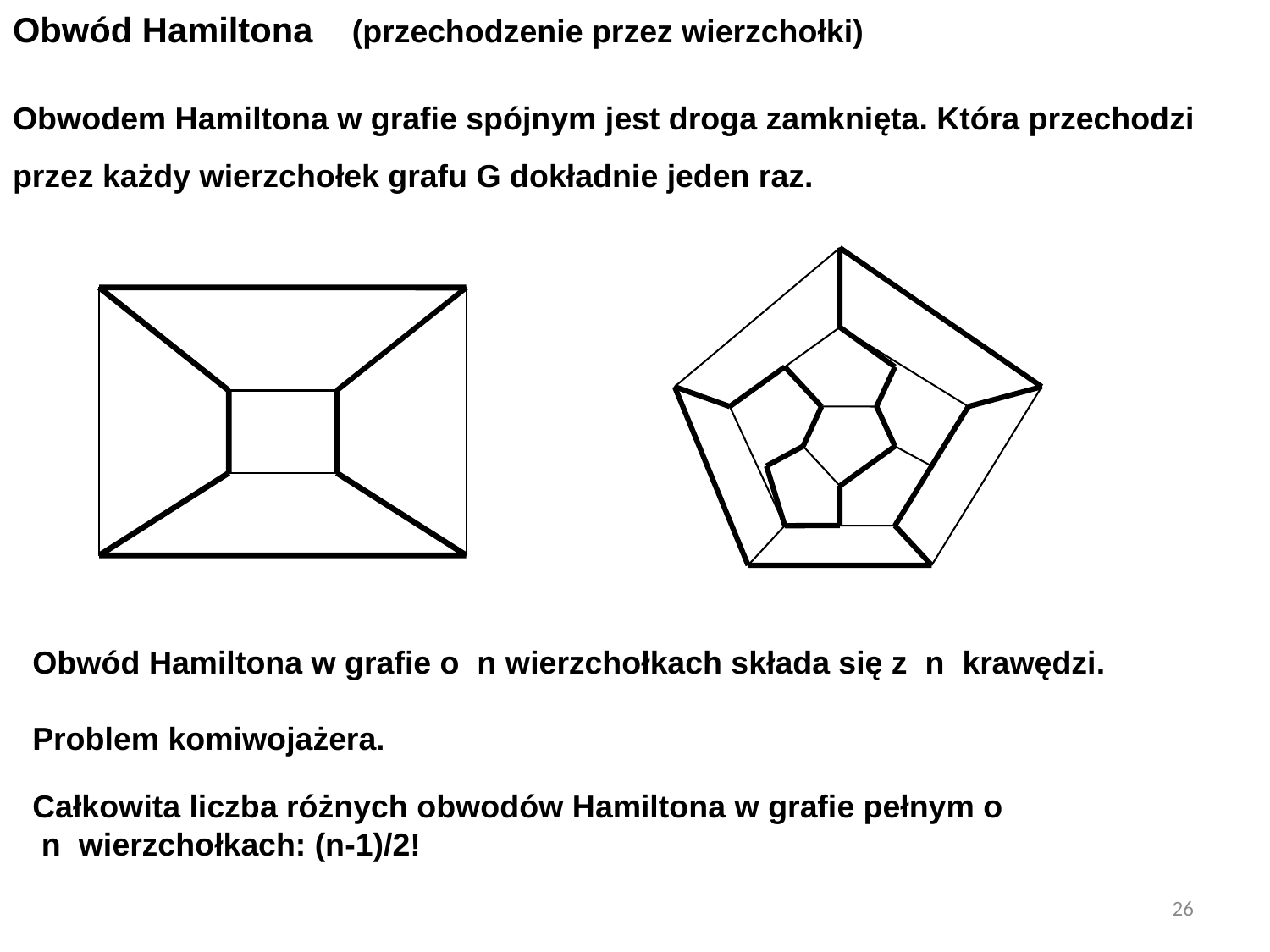

Obwód Hamiltona    (przechodzenie przez wierzchołki)

Obwodem Hamiltona w grafie spójnym jest droga zamknięta. Która przechodzi przez każdy wierzchołek grafu G dokładnie jeden raz.

Obwód Hamiltona w grafie o  n wierzchołkach składa się z  n  krawędzi.

Problem komiwojażera.

Całkowita liczba różnych obwodów Hamiltona w grafie pełnym o
 n  wierzchołkach: (n-1)/2!

26